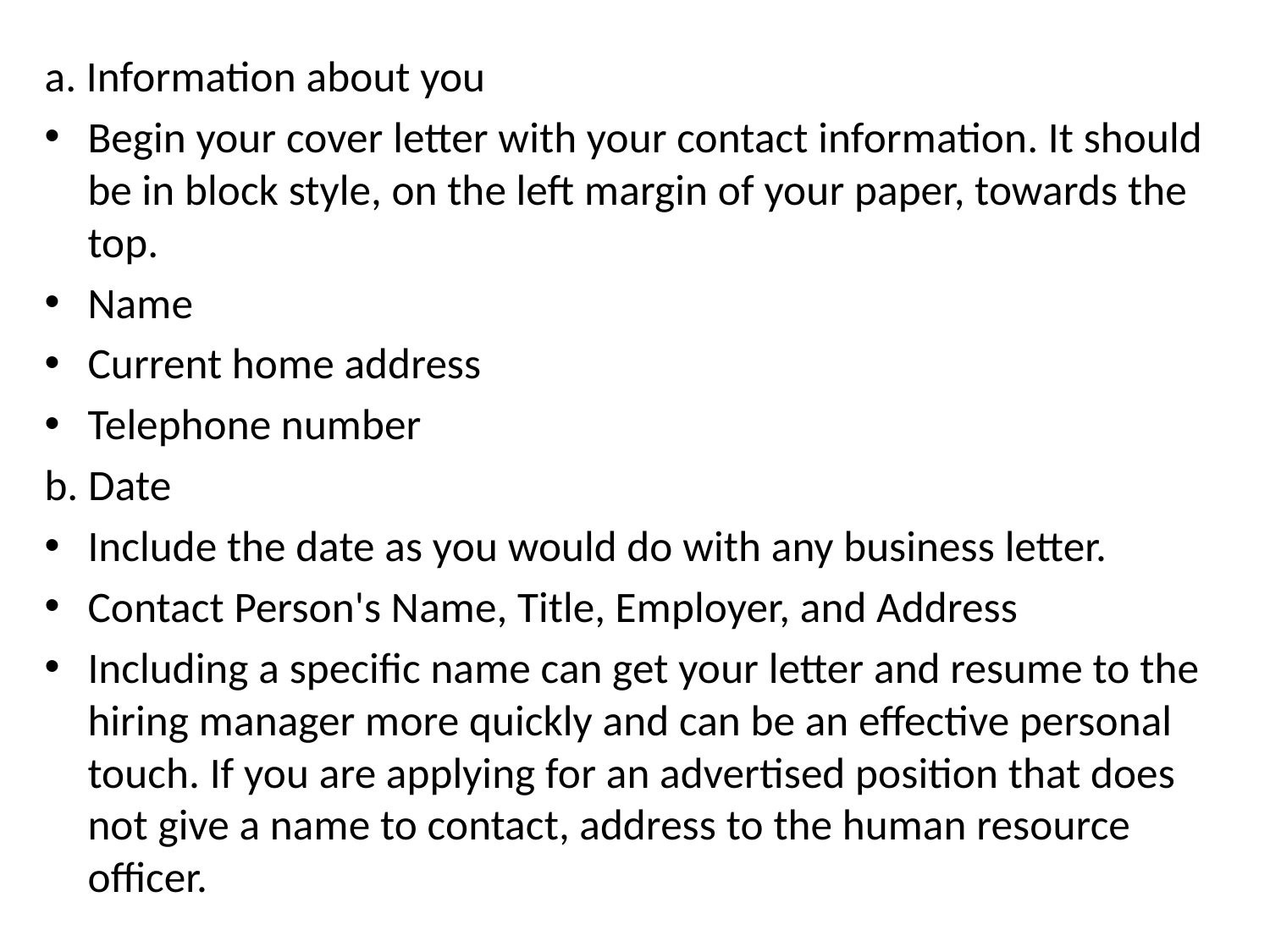

a. Information about you
Begin your cover letter with your contact information. It should be in block style, on the left margin of your paper, towards the top.
Name
Current home address
Telephone number
b. Date
Include the date as you would do with any business letter.
Contact Person's Name, Title, Employer, and Address
Including a specific name can get your letter and resume to the hiring manager more quickly and can be an effective personal touch. If you are applying for an advertised position that does not give a name to contact, address to the human resource officer.